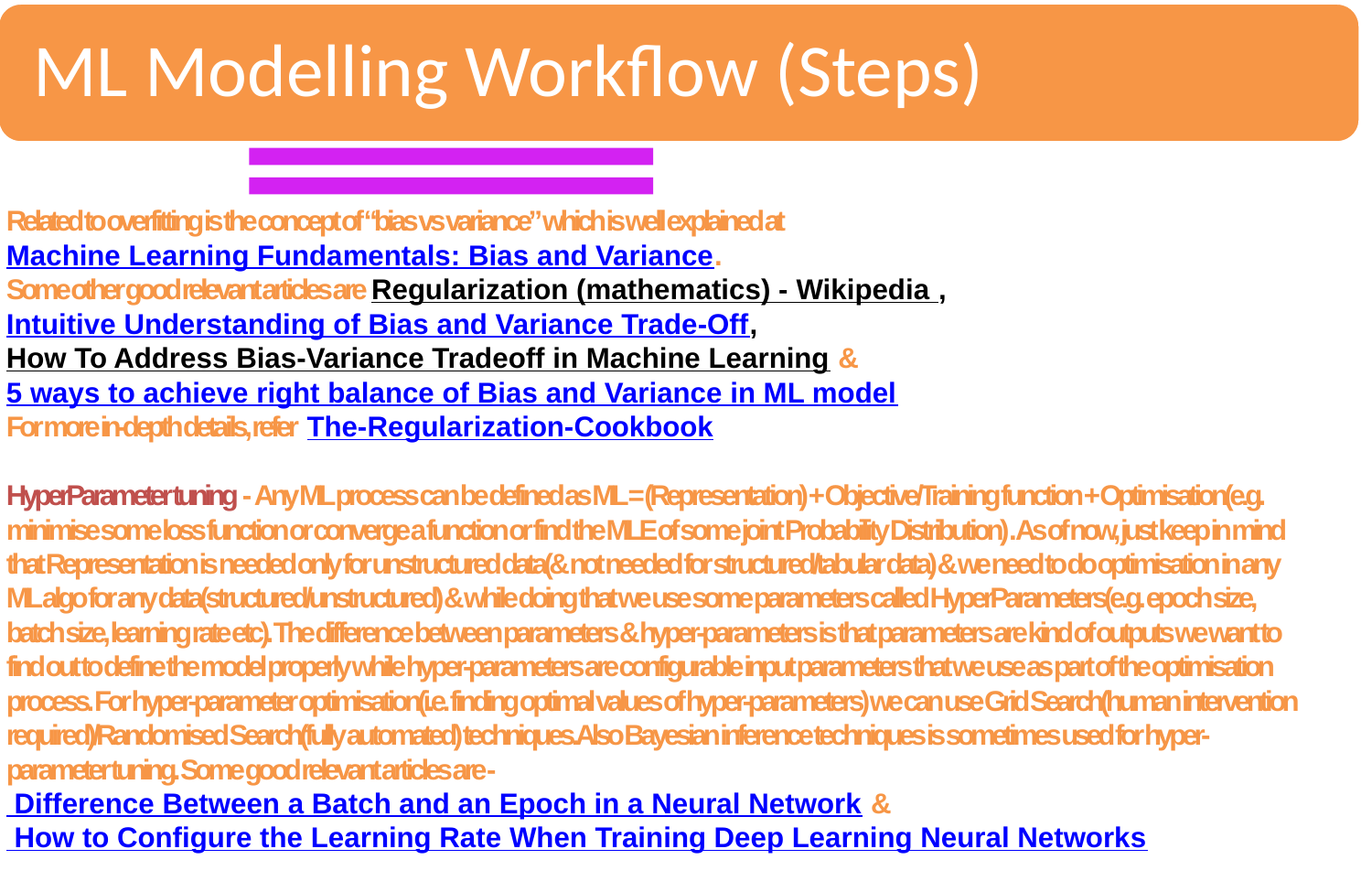

ML Modelling Workflow (Steps)

Related to overfitting is the concept of “bias vs variance” which is well explained at  Machine Learning Fundamentals: Bias and Variance.
Some other good relevant articles are Regularization (mathematics) - Wikipedia , Intuitive Understanding of Bias and Variance Trade-Off, How To Address Bias-Variance Tradeoff in Machine Learning & 5 ways to achieve right balance of Bias and Variance in ML model
For more in-depth details, refer  The-Regularization-Cookbook

HyperParameter tuning -  Any ML process can be defined as ML = (Representation) + Objective/Training function + Optimisation(e.g. minimise some loss function or converge a function or find the MLE of some joint Probability Distribution) . As of now, just keep in mind that Representation is needed only for unstructured data(& not needed for structured/tabular data) & we need to do optimisation in any ML algo for any data(structured/unstructured) & while doing that we use some parameters called HyperParameters(e.g. epoch size, batch size, learning rate etc). The difference between parameters & hyper-parameters is that parameters are kind of outputs we want to find out to define the model properly while hyper-parameters are configurable input parameters that we use as part of the optimisation process. For hyper-parameter optimisation(i.e. finding optimal values of hyper-parameters) we can use Grid Search(human intervention required)/Randomised Search(fully automated) techniques.Also Bayesian inference techniques is sometimes used for hyper-parameter tuning. Some good relevant articles are -  Difference Between a Batch and an Epoch in a Neural Network &  How to Configure the Learning Rate When Training Deep Learning Neural Networks